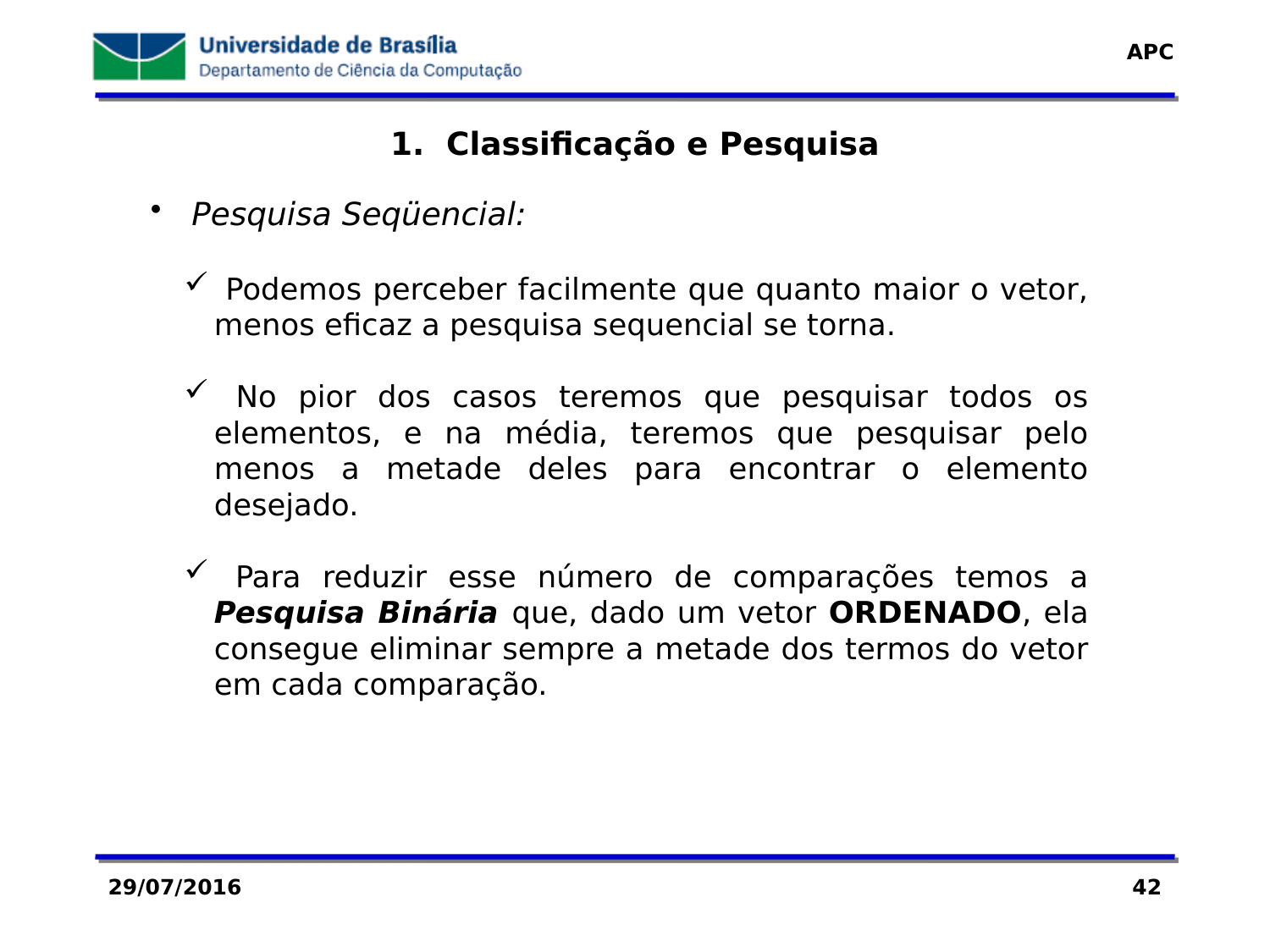

1.  Classificação e Pesquisa
 Pesquisa Seqüencial:

 Podemos perceber facilmente que quanto maior o vetor, menos eficaz a pesquisa sequencial se torna.

 No pior dos casos teremos que pesquisar todos os elementos, e na média, teremos que pesquisar pelo menos a metade deles para encontrar o elemento desejado.

 Para reduzir esse número de comparações temos a Pesquisa Binária que, dado um vetor ORDENADO, ela consegue eliminar sempre a metade dos termos do vetor em cada comparação.
29/07/2016
42